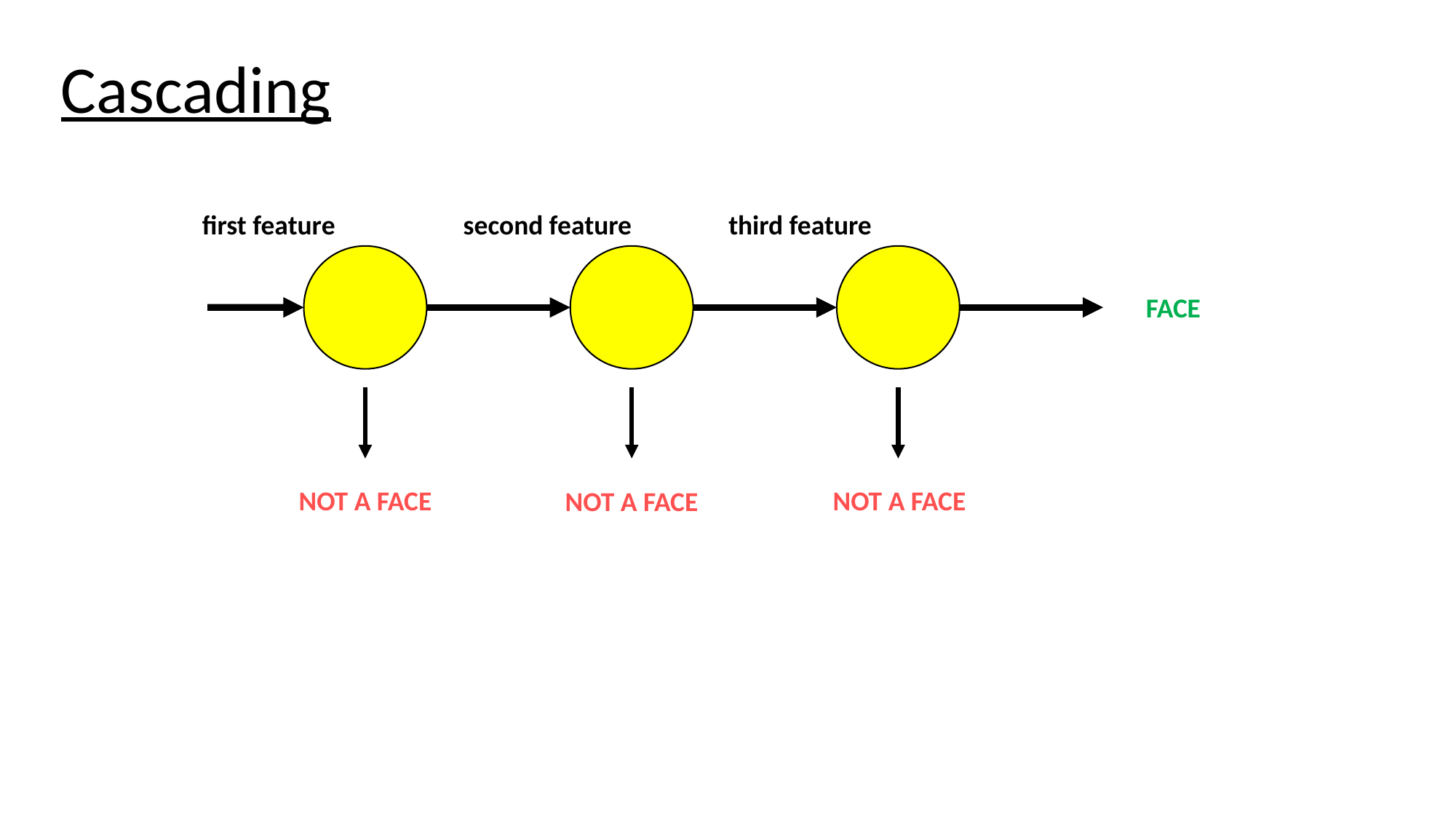

# Cascading
first feature
second feature
third feature

FACE
NOT A FACE
NOT A FACE
NOT A FACE